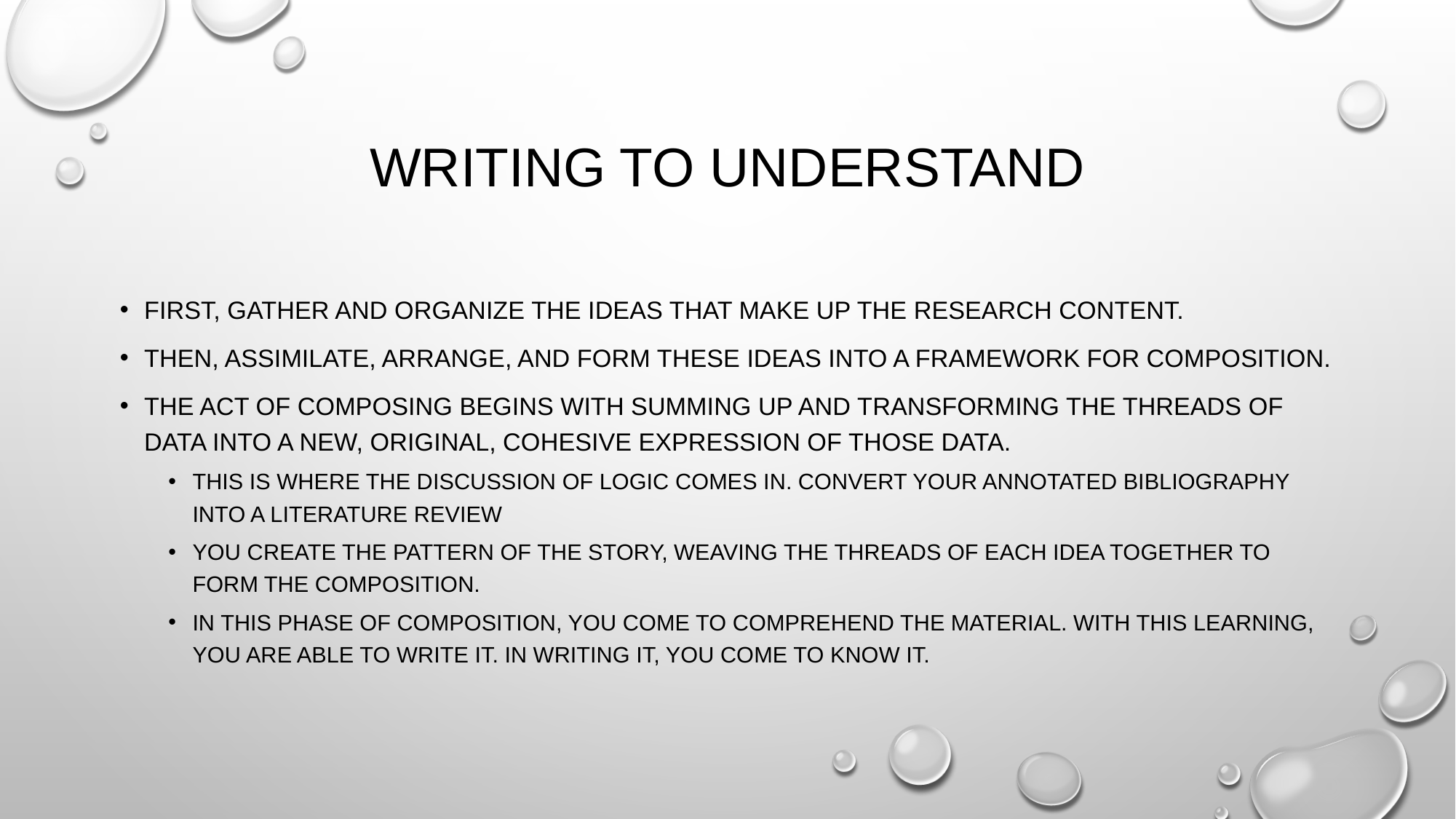

# Writing to Understand
First, gather and organize the ideas that make up the research content.
Then, assimilate, arrange, and form these ideas into a framework for composition.
The act of composing begins with summing up and transforming the threads of data into a new, original, cohesive expression of those data.
This is where the discussion of logic comes in. Convert your Annotated Bibliography into a Literature Review
You create the pattern of the story, weaving the threads of each idea together to form the composition.
In this phase of composition, you come to comprehend the material. With this learning, you are able to write it. In writing it, you come to know it.